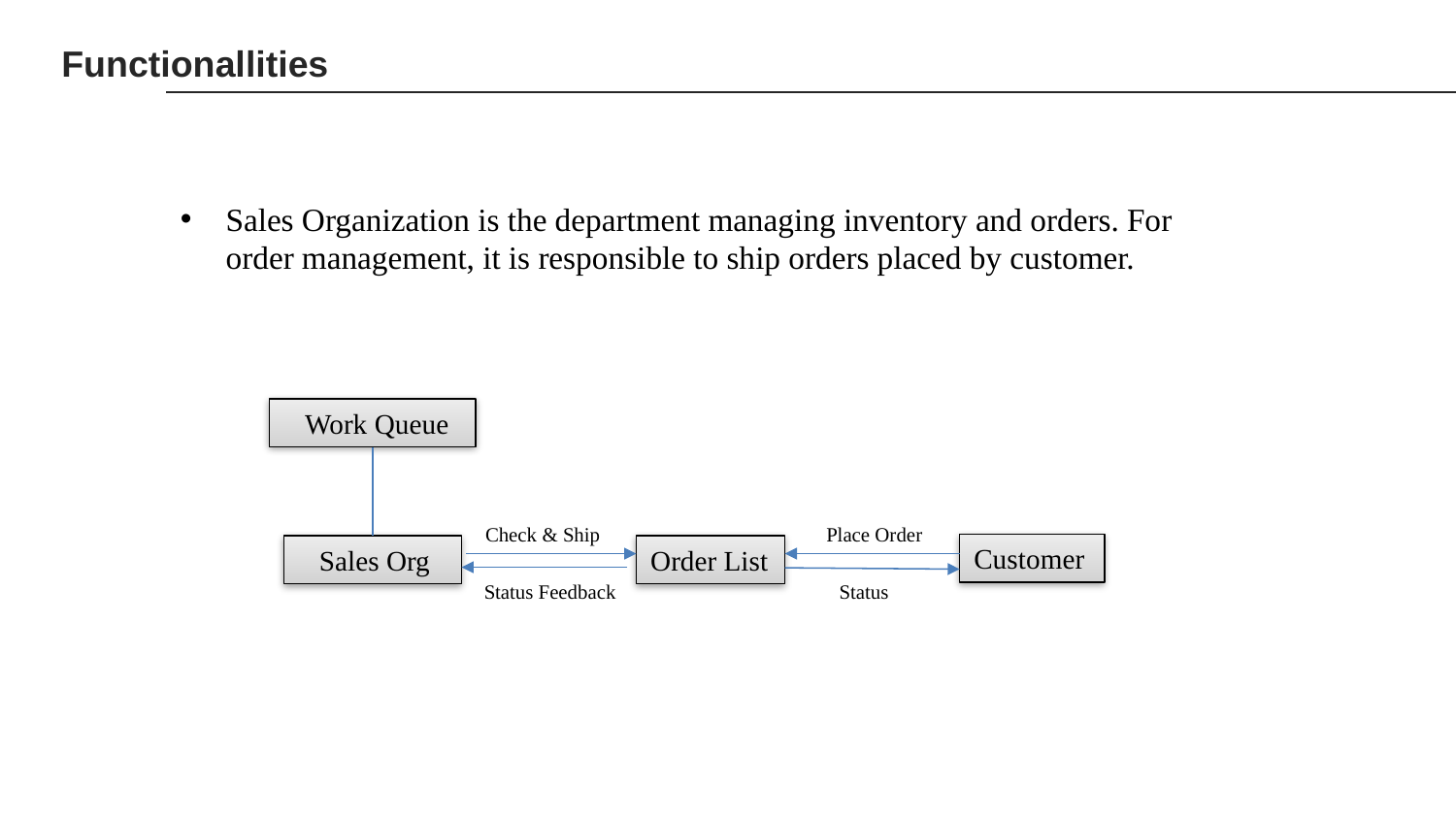

Functionallities
Sales Organization is the department managing inventory and orders. For order management, it is responsible to ship orders placed by customer.
   Work Queue
Check & Ship
Place Order
Customer
   Sales Org
Order List
Status
Status Feedback